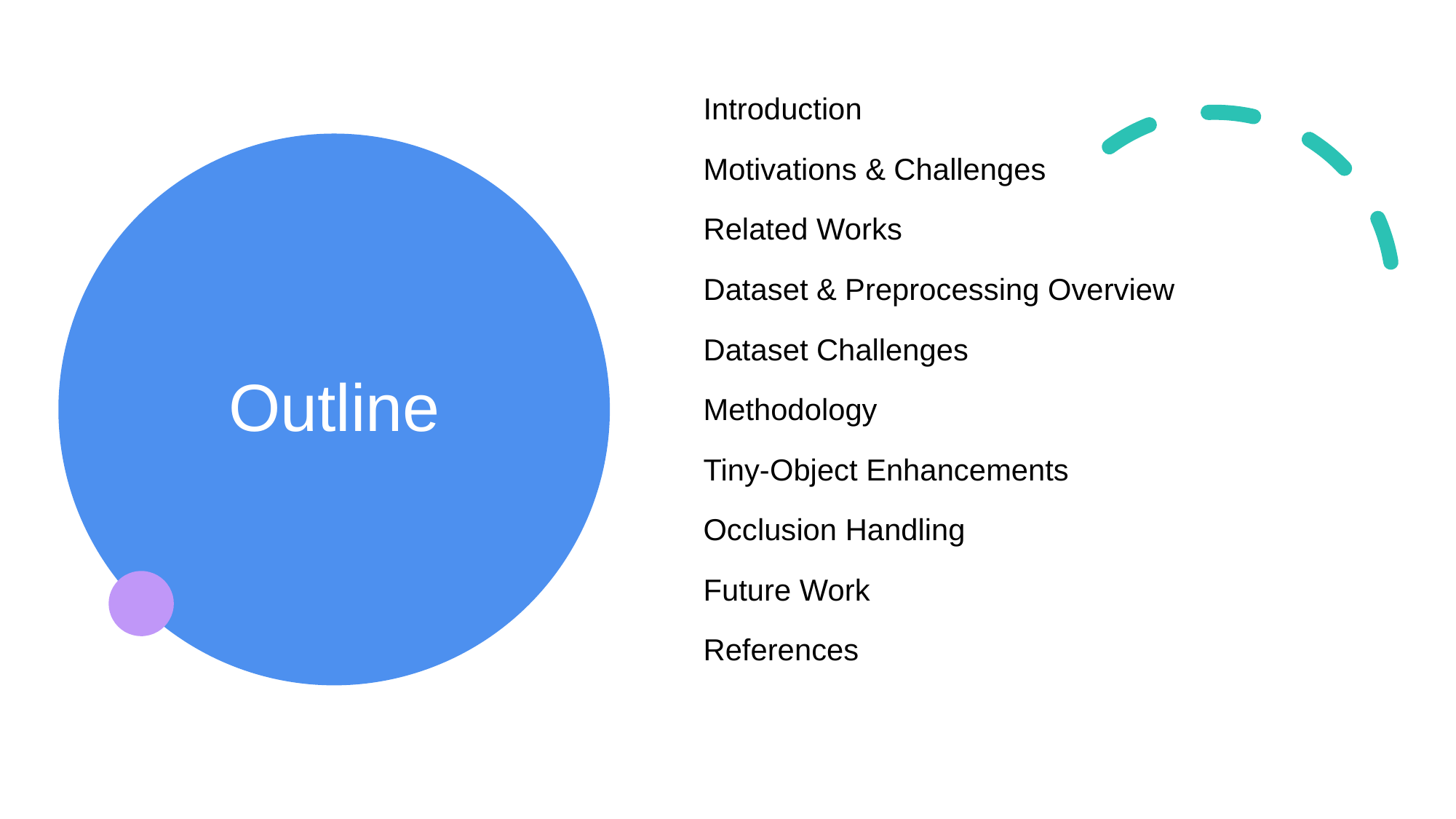

Introduction
Motivations & Challenges
Related Works
Dataset & Preprocessing Overview
Dataset Challenges
Methodology
Tiny-Object Enhancements
Occlusion Handling
Future Work
References

# Outline